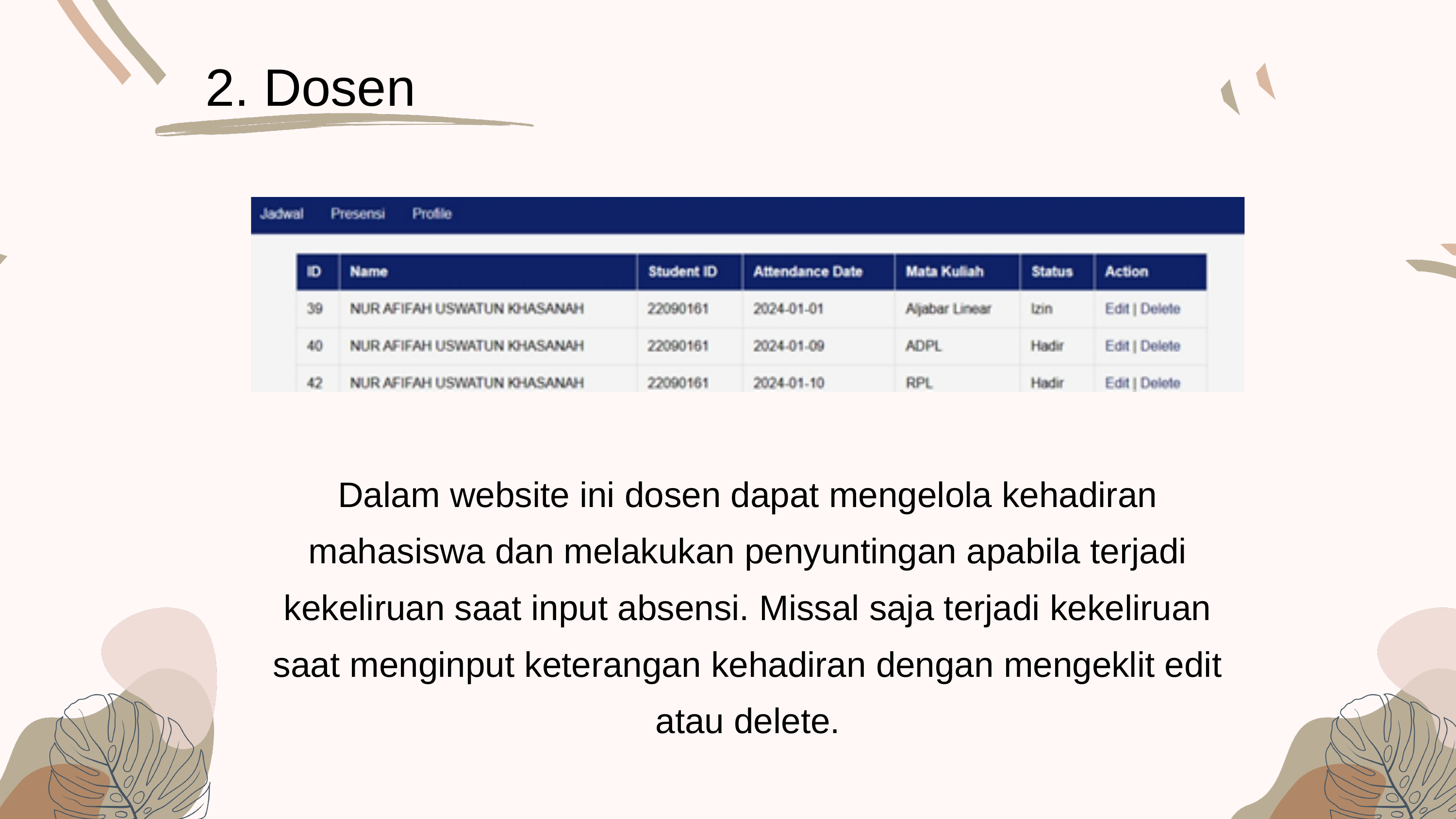

2. Dosen

Dalam website ini dosen dapat mengelola kehadiran mahasiswa dan melakukan penyuntingan apabila terjadi kekeliruan saat input absensi. Missal saja terjadi kekeliruan saat menginput keterangan kehadiran dengan mengeklit edit atau delete.